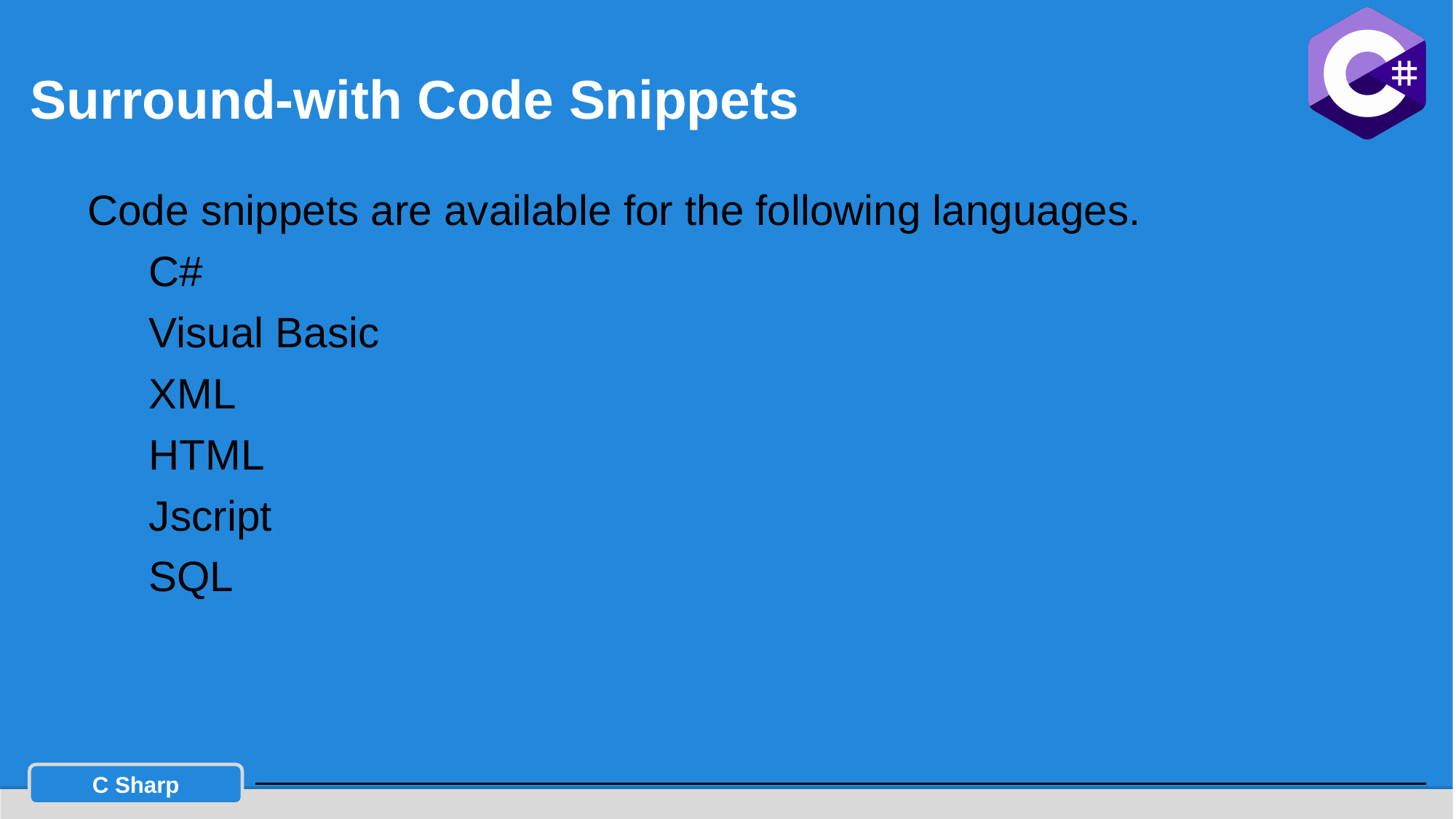

# Surround-with Code Snippets
Code snippets are available for the following languages.
C#
Visual Basic
XML
HTML
Jscript
SQL